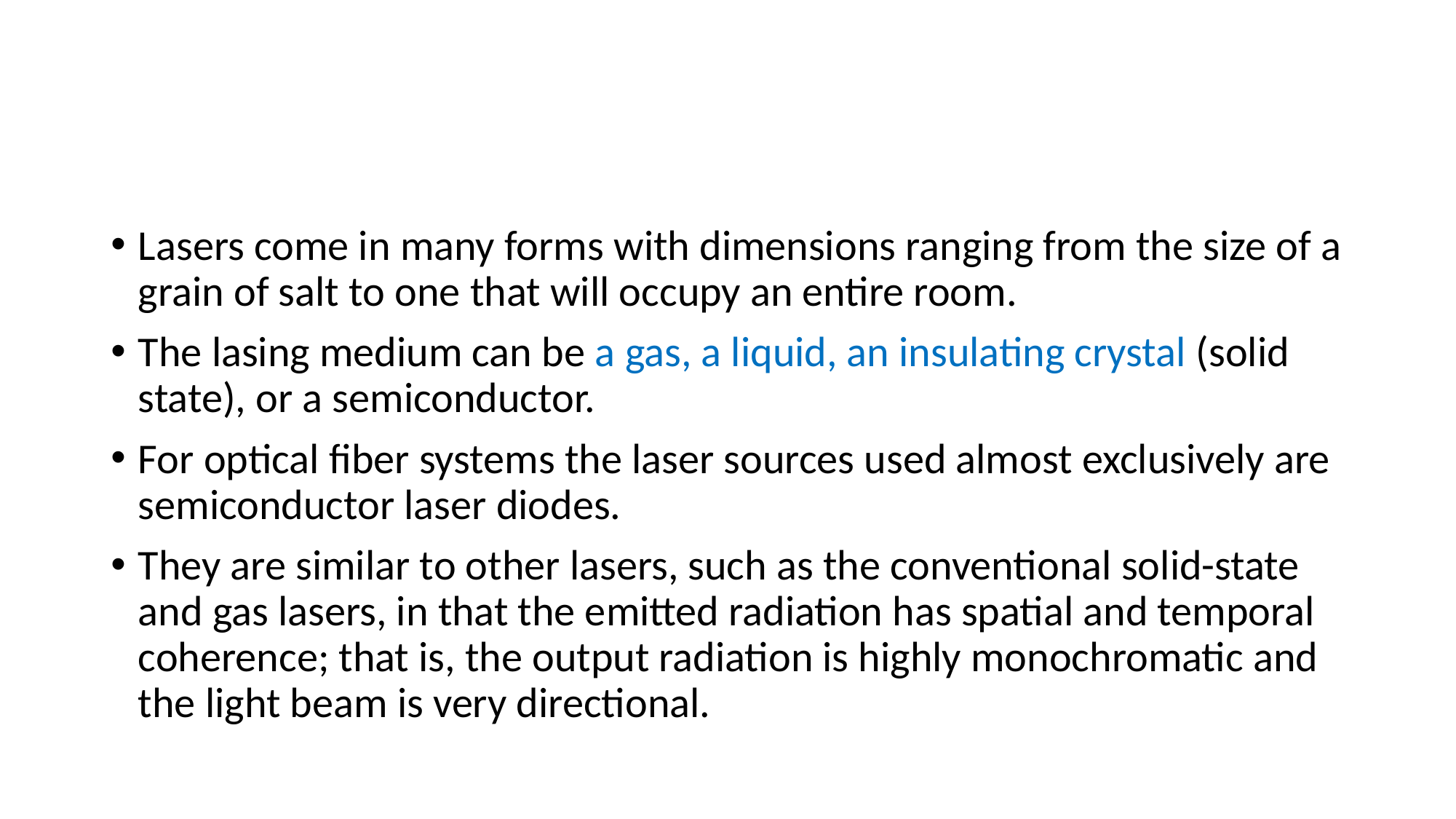

#
Lasers come in many forms with dimensions ranging from the size of a grain of salt to one that will occupy an entire room.
The lasing medium can be a gas, a liquid, an insulating crystal (solid state), or a semiconductor.
For optical fiber systems the laser sources used almost exclusively are semiconductor laser diodes.
They are similar to other lasers, such as the conventional solid-state and gas lasers, in that the emitted radiation has spatial and temporal coherence; that is, the output radiation is highly monochromatic and the light beam is very directional.